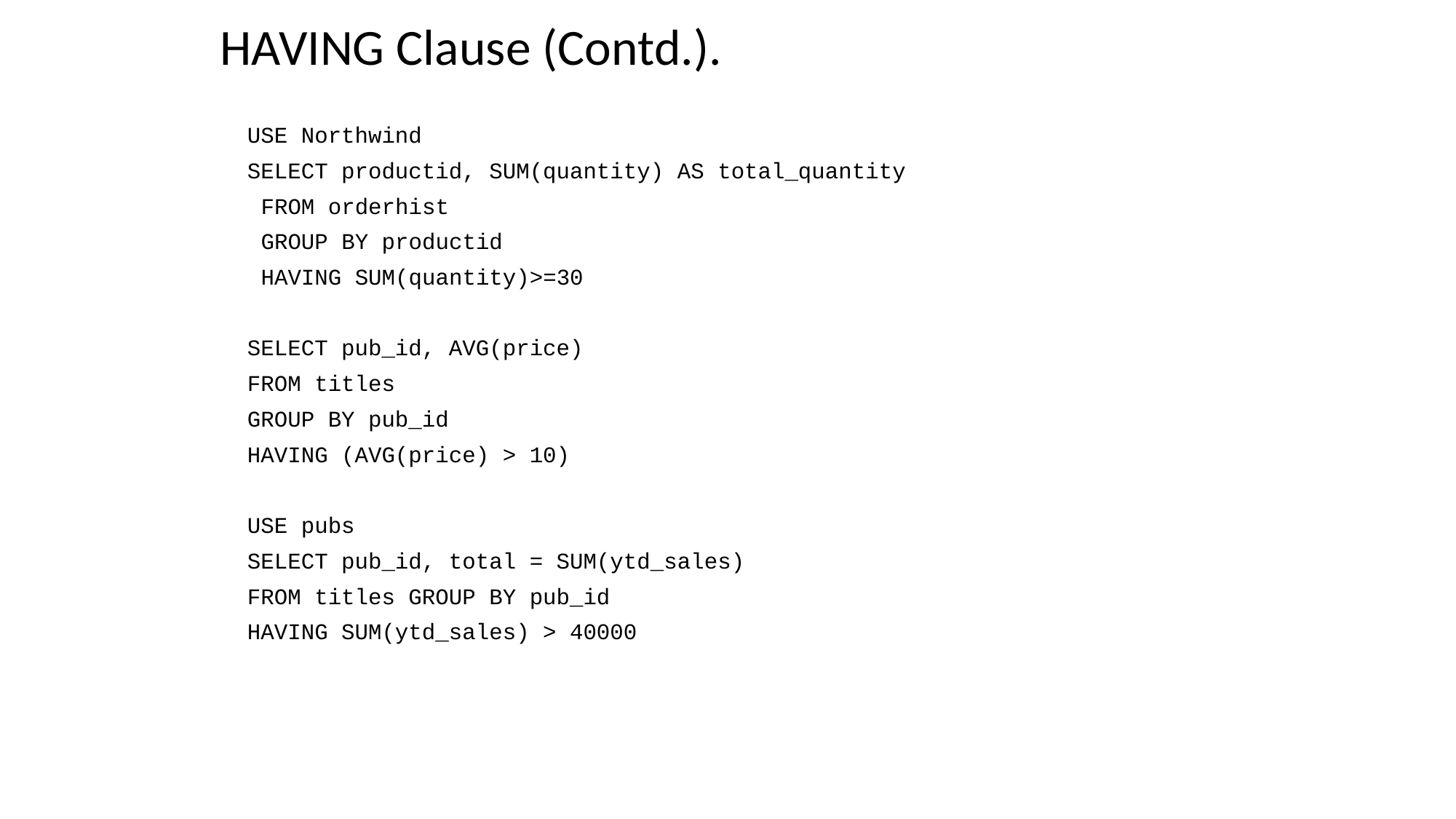

HAVING Clause (Contd.).
USE Northwind
SELECT productid, SUM(quantity) AS total_quantity
 FROM orderhist
 GROUP BY productid
 HAVING SUM(quantity)>=30

SELECT pub_id, AVG(price)
FROM titles
GROUP BY pub_id
HAVING (AVG(price) > 10)

USE pubs
SELECT pub_id, total = SUM(ytd_sales)
FROM titles GROUP BY pub_id
HAVING SUM(ytd_sales) > 40000